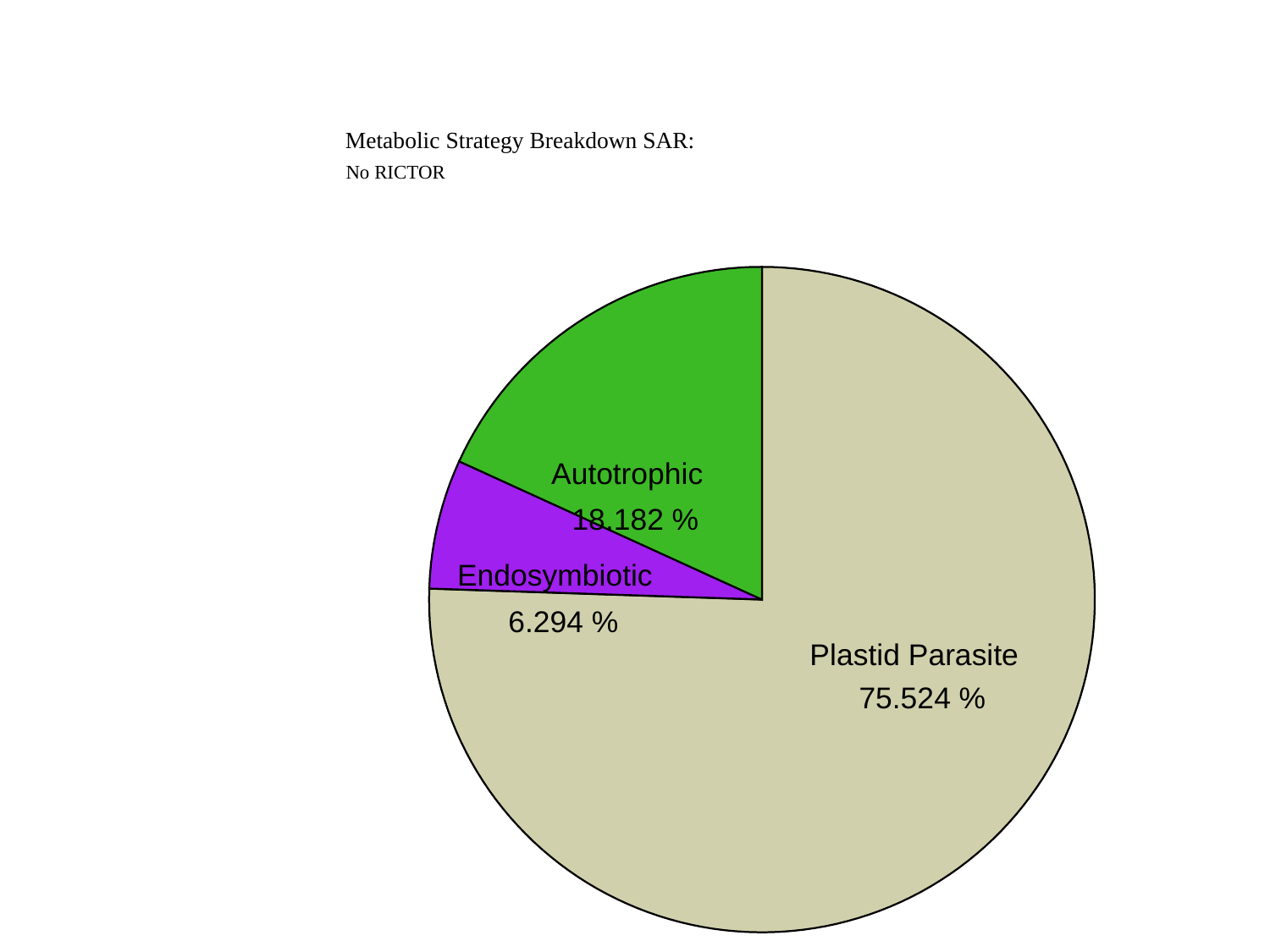

#

Metabolic Strategy Breakdown SAR:
No RICTOR

Autotrophic
 18.182 %
Endosymbiotic
 6.294 %
Plastid Parasite
 75.524 %